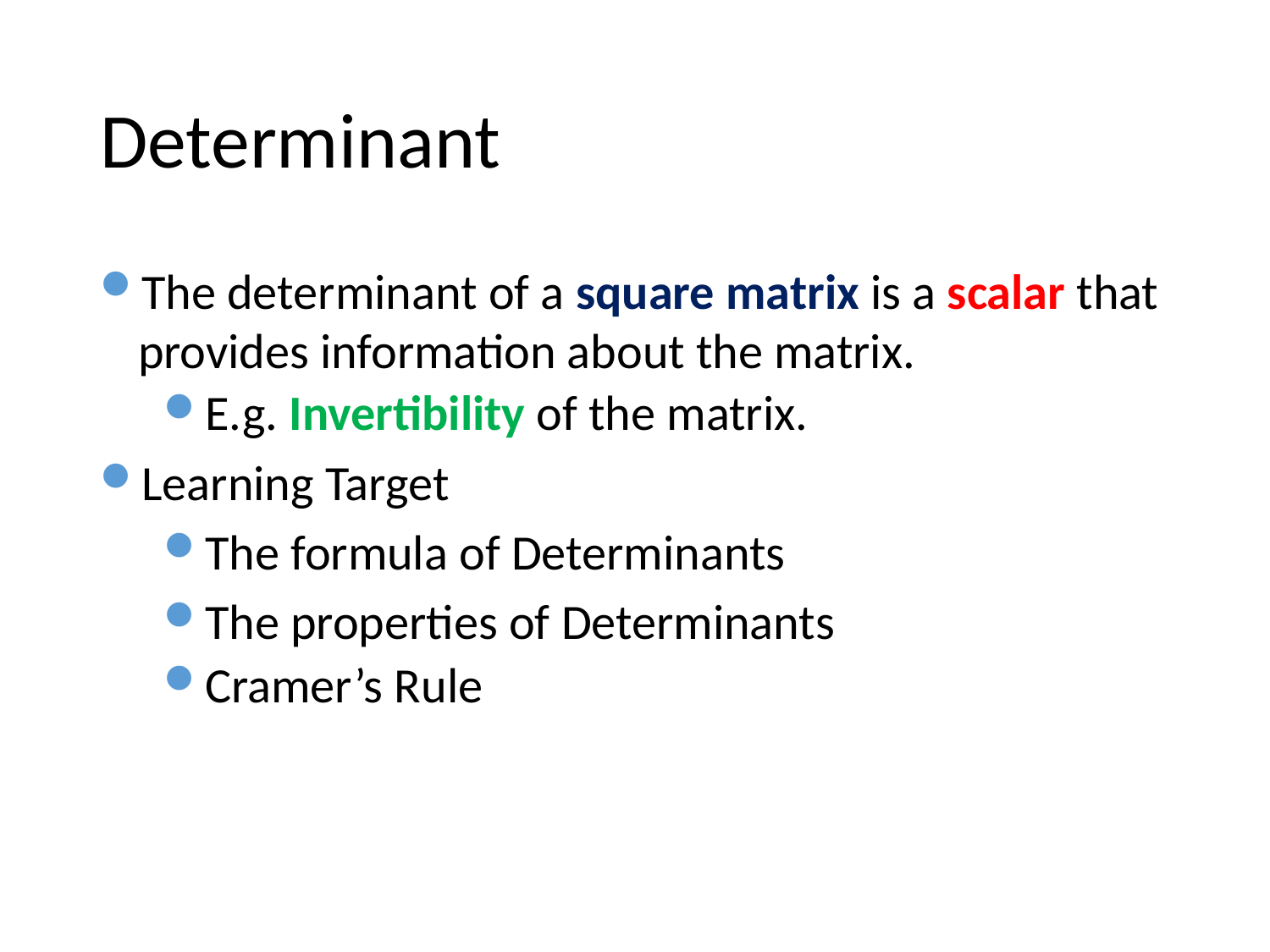

# Determinant
The determinant of a square matrix is a scalar that provides information about the matrix.
E.g. Invertibility of the matrix.
Learning Target
The formula of Determinants
The properties of Determinants
Cramer’s Rule